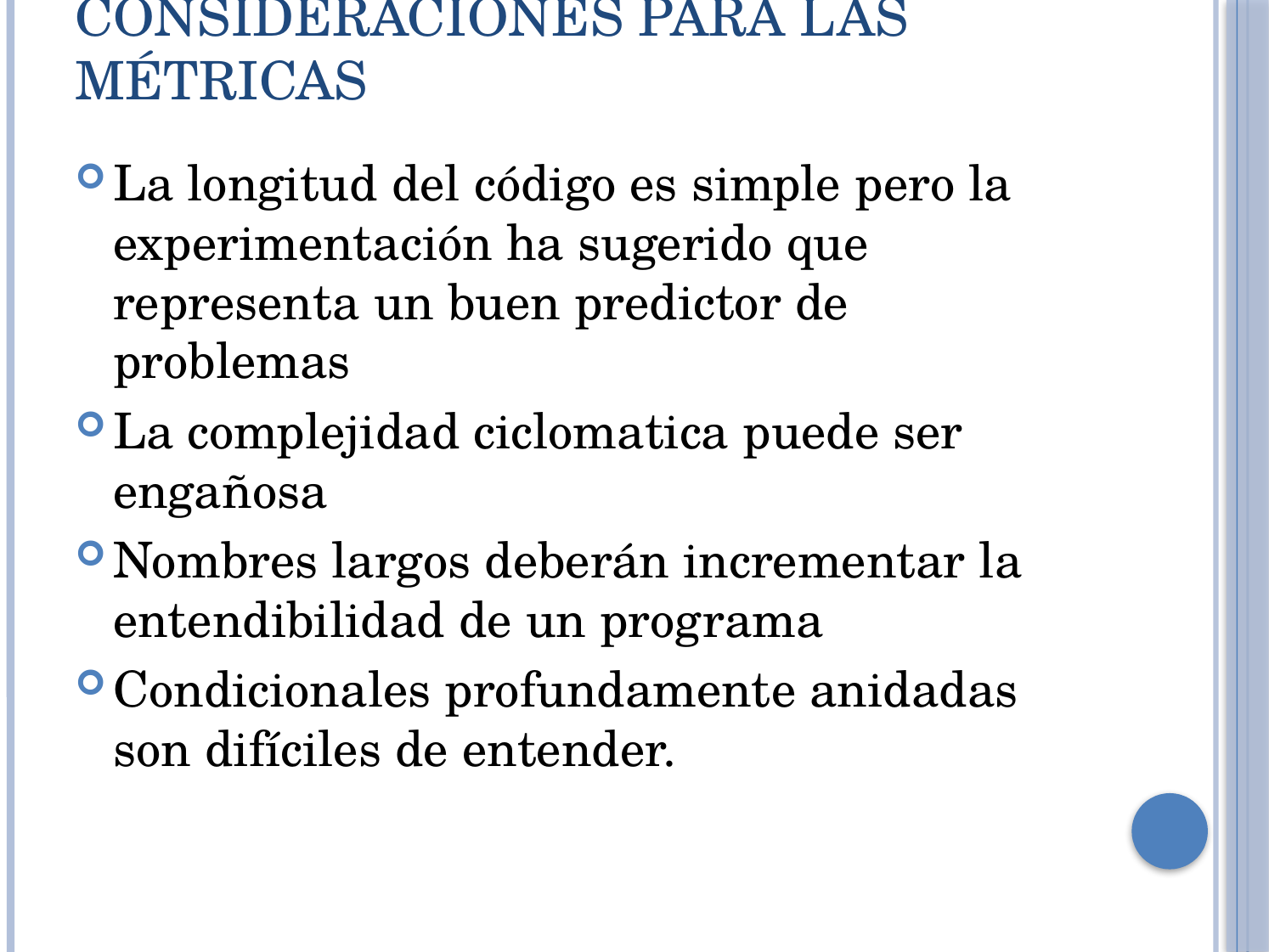

# Consideraciones para las métricas
La longitud del código es simple pero la experimentación ha sugerido que representa un buen predictor de problemas
La complejidad ciclomatica puede ser engañosa
Nombres largos deberán incrementar la entendibilidad de un programa
Condicionales profundamente anidadas son difíciles de entender.